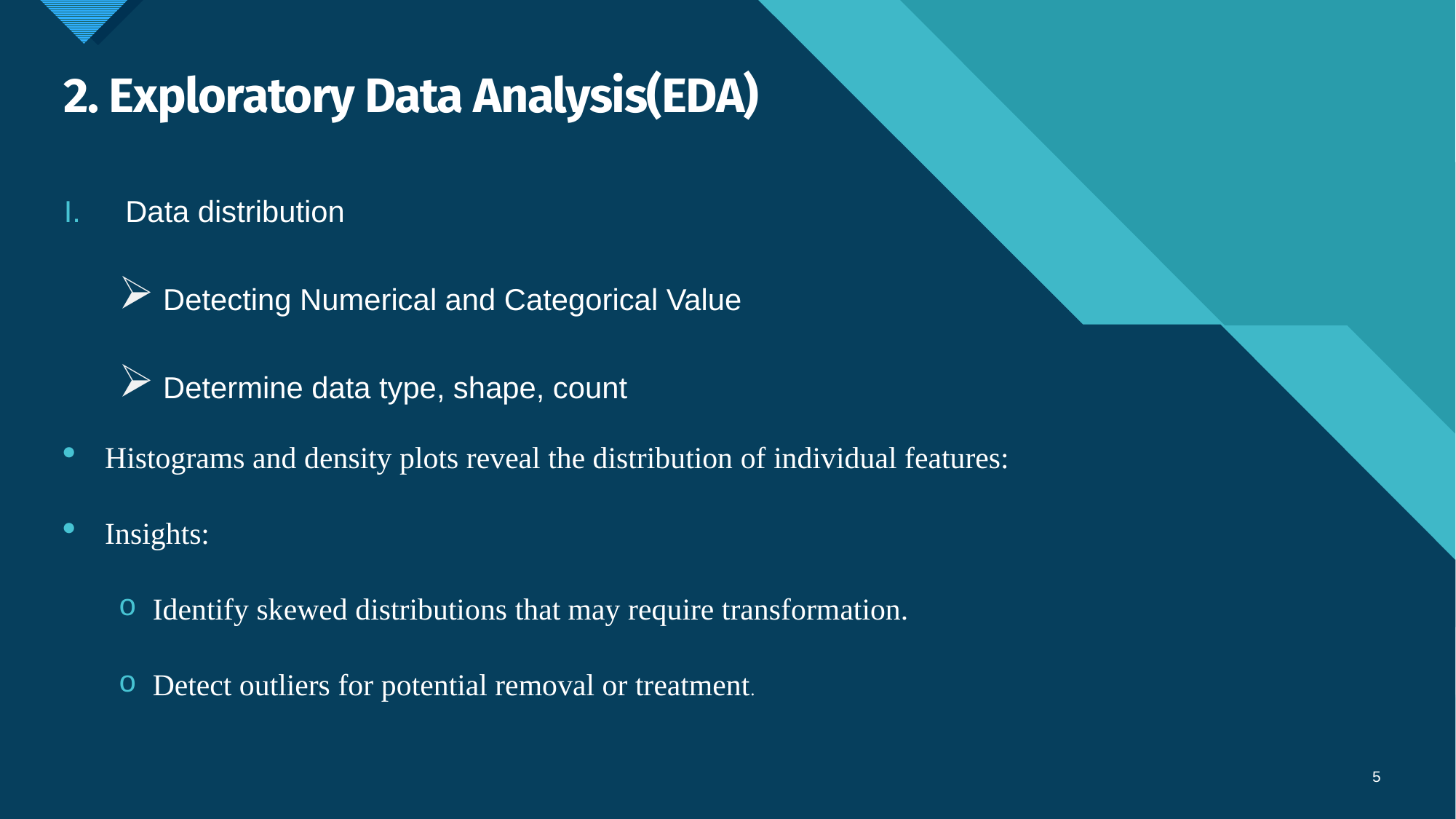

# 2. Exploratory Data Analysis(EDA)
Data distribution
 Detecting Numerical and Categorical Value
 Determine data type, shape, count
Histograms and density plots reveal the distribution of individual features:
Insights:
Identify skewed distributions that may require transformation.
Detect outliers for potential removal or treatment.

5